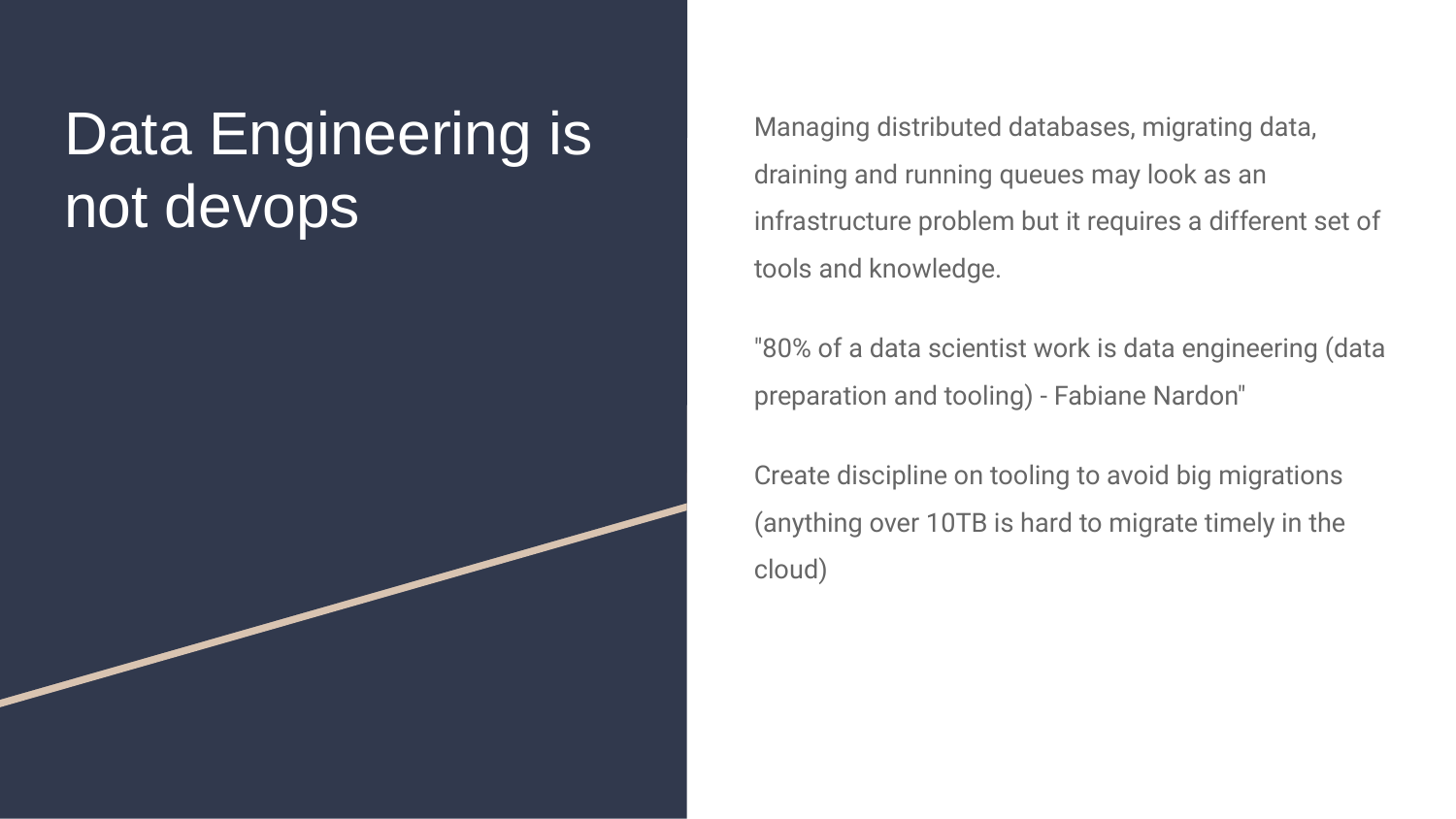

# Data Engineering is not devops
Managing distributed databases, migrating data, draining and running queues may look as an infrastructure problem but it requires a different set of tools and knowledge.
"80% of a data scientist work is data engineering (data preparation and tooling) - Fabiane Nardon"
Create discipline on tooling to avoid big migrations (anything over 10TB is hard to migrate timely in the cloud)